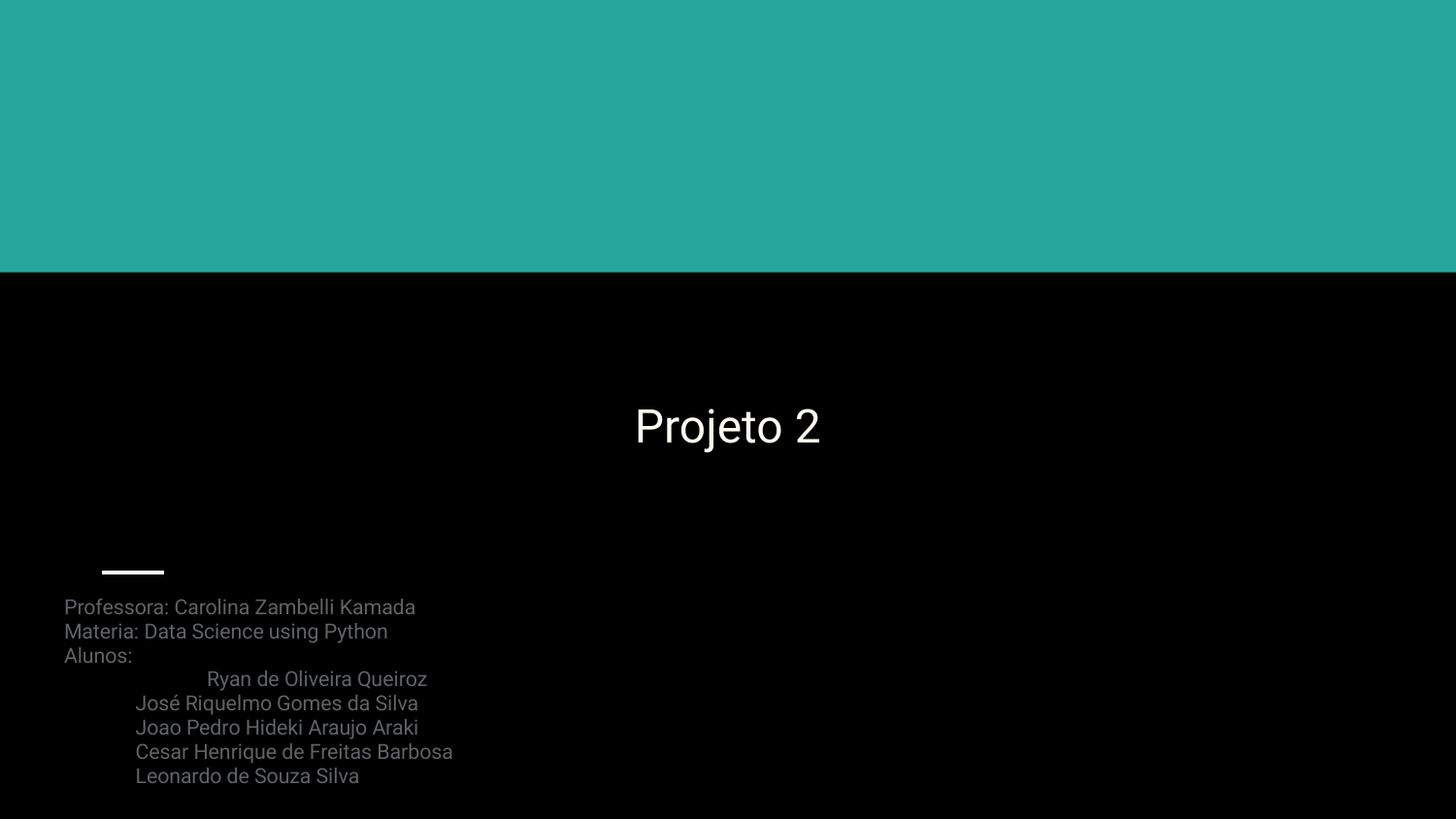

# Projeto 2
Professora: Carolina Zambelli Kamada
Materia: Data Science using Python
Alunos:
	Ryan de Oliveira Queiroz
José Riquelmo Gomes da Silva
Joao Pedro Hideki Araujo Araki
Cesar Henrique de Freitas Barbosa
Leonardo de Souza Silva